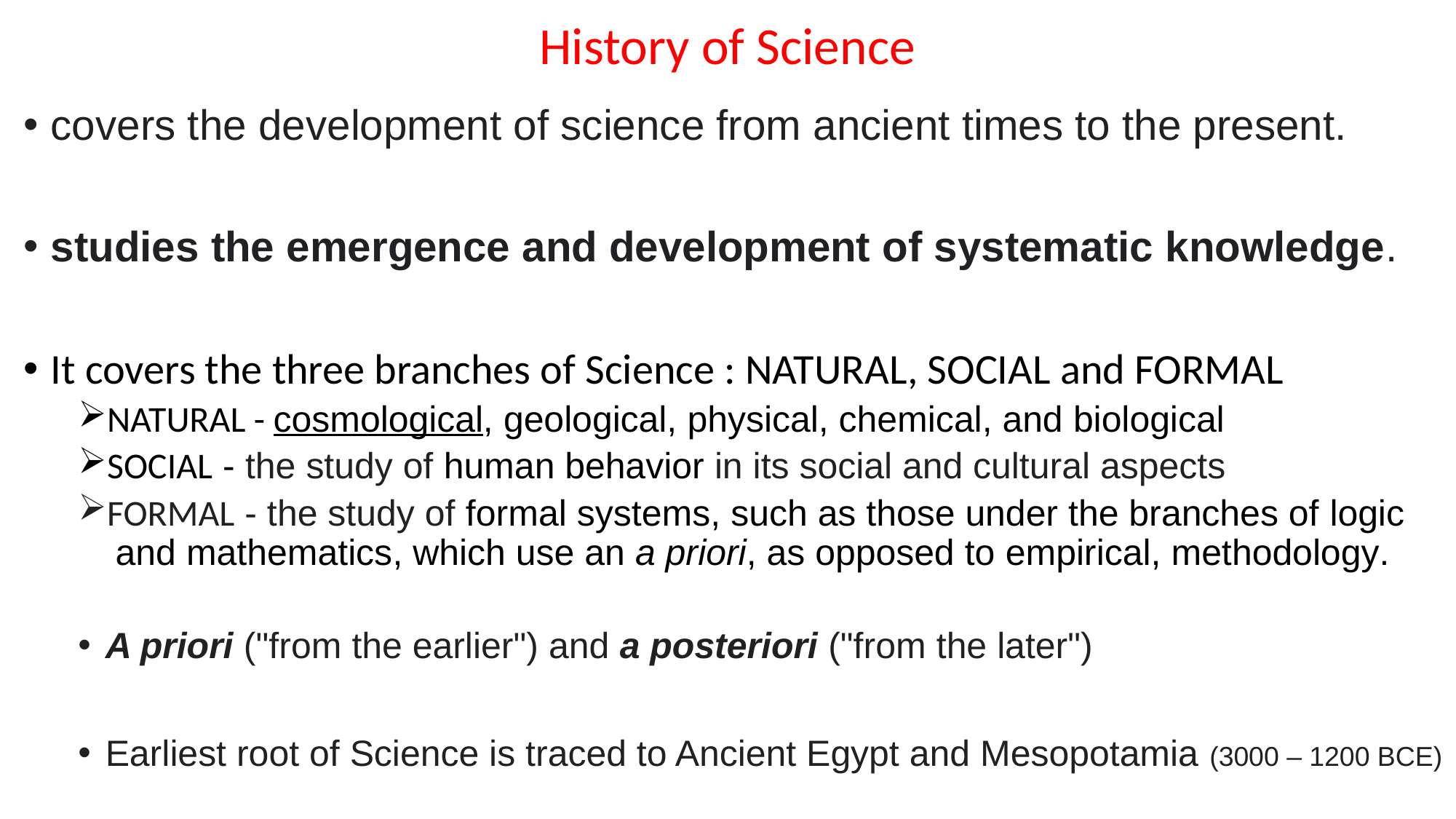

# History of Science
covers the development of science from ancient times to the present.

studies the emergence and development of systematic knowledge.

It covers the three branches of Science : NATURAL, SOCIAL and FORMAL
NATURAL - cosmological, geological, physical, chemical, and biological
SOCIAL - the study of human behavior in its social and cultural aspects
FORMAL - the study of formal systems, such as those under the branches of logic and mathematics, which use an a priori, as opposed to empirical, methodology.

A priori ("from the earlier") and a posteriori ("from the later")

Earliest root of Science is traced to Ancient Egypt and Mesopotamia (3000 – 1200 BCE)